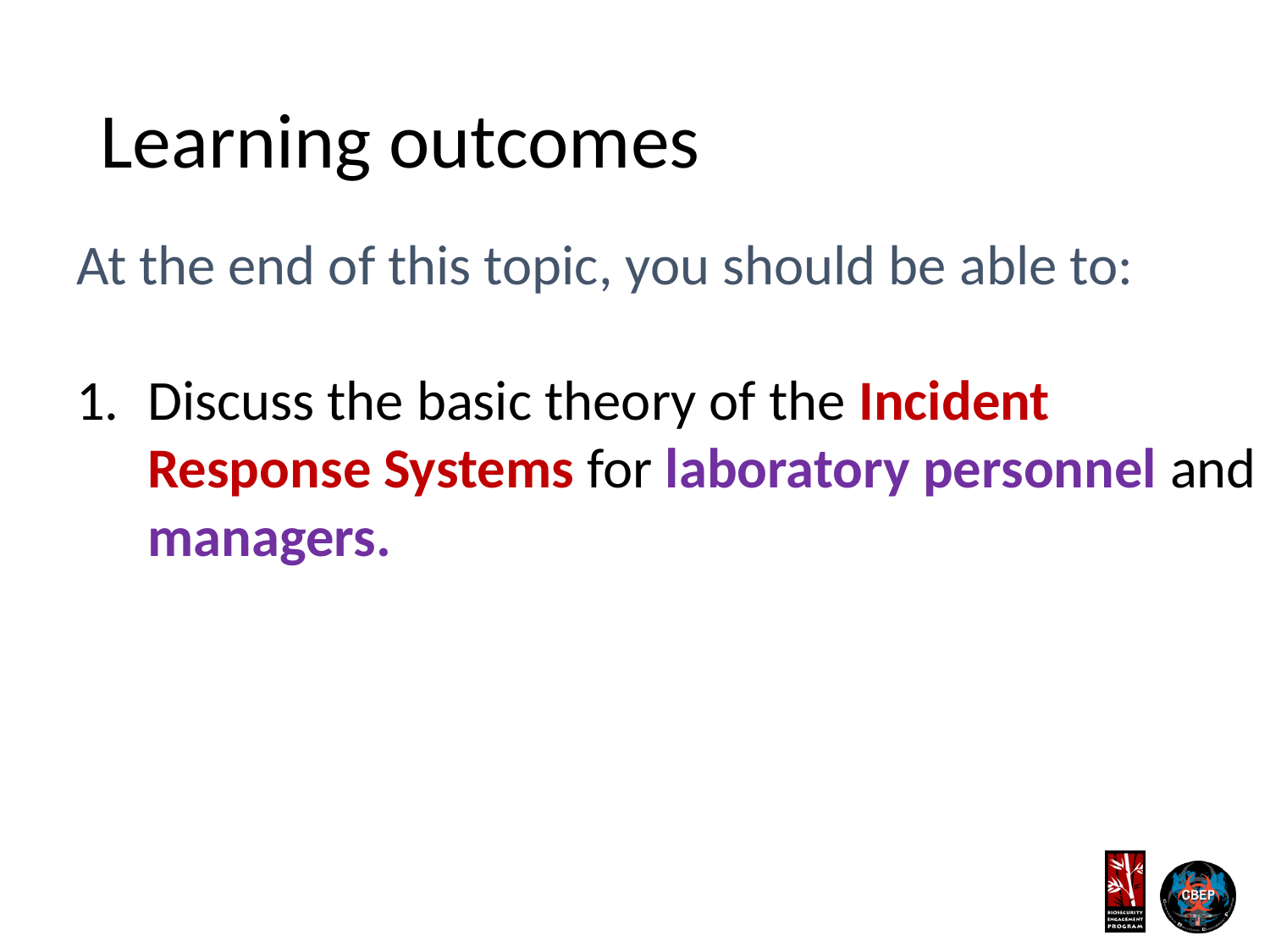

# Learning outcomes
At the end of this topic, you should be able to:

Discuss the basic theory of the Incident Response Systems for laboratory personnel and managers.